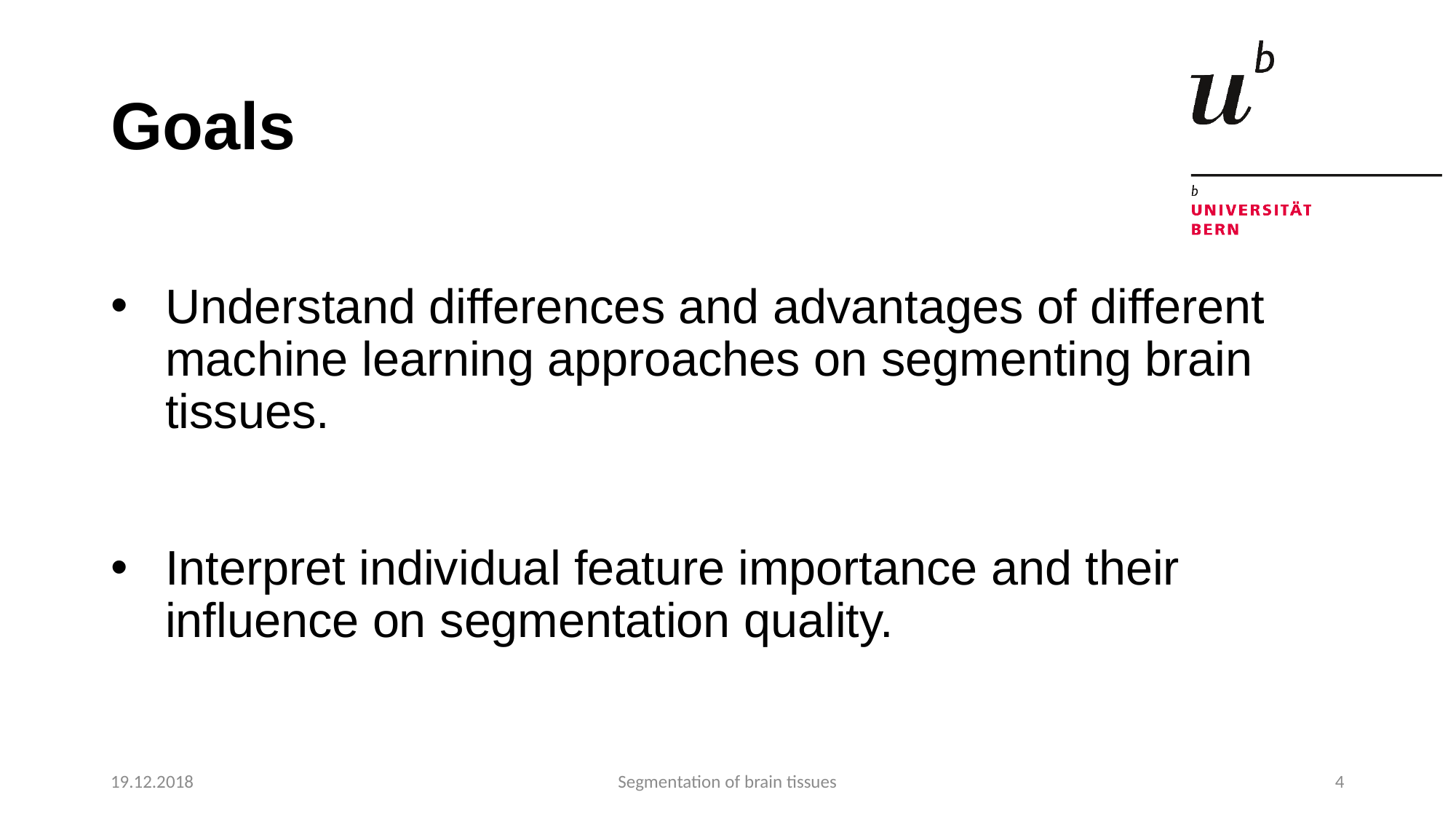

Goals

Understand differences and advantages of different machine learning approaches on segmenting brain tissues.

Interpret individual feature importance and their influence on segmentation quality.
19.12.2018
Segmentation of brain tissues
4